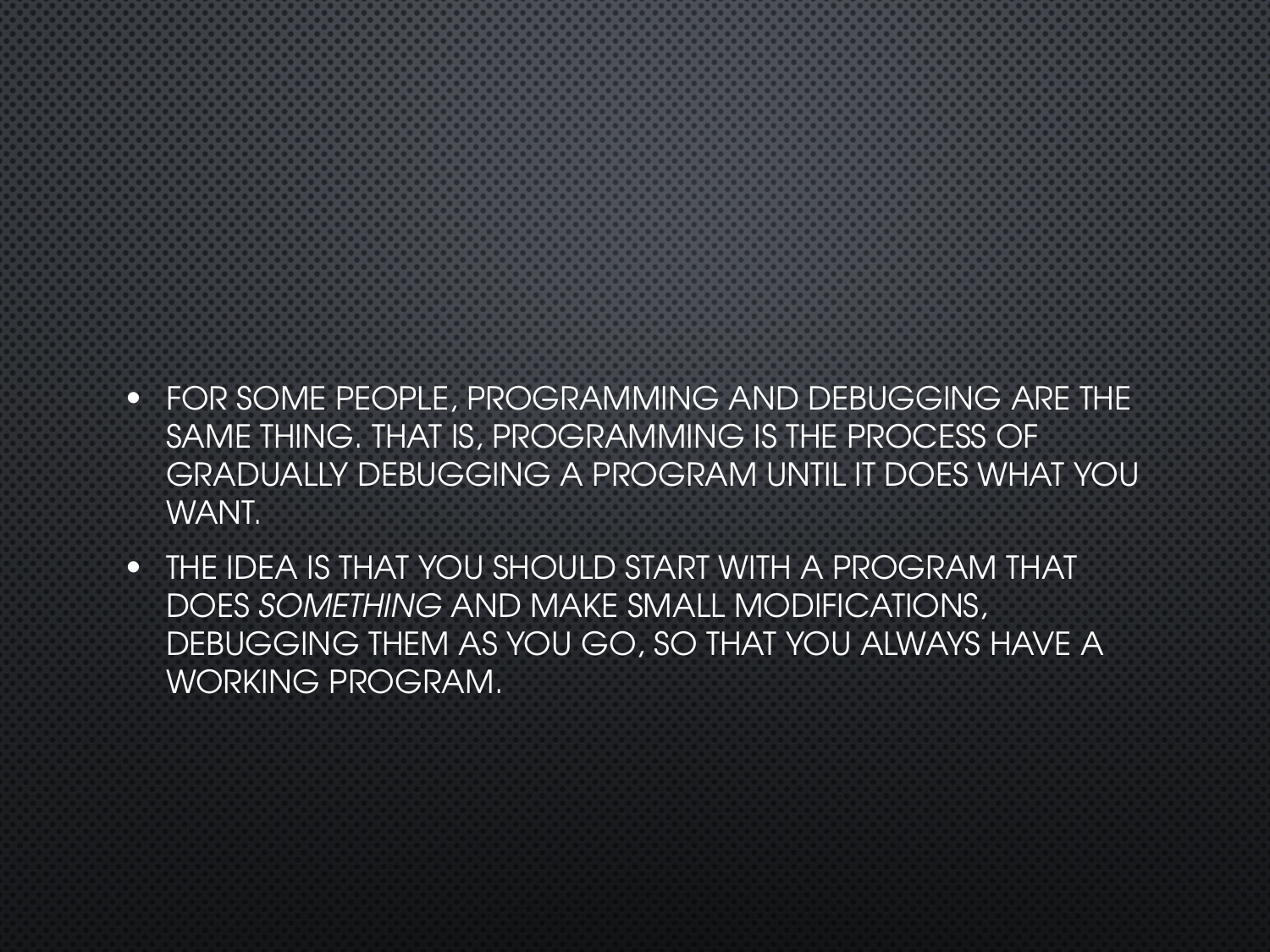

#
For some people, programming and debugging are the same thing. That is, programming is the process of gradually debugging a program until it does what you want.
The idea is that you should start with a program that does something and make small modifications, debugging them as you go, so that you always have a working program.